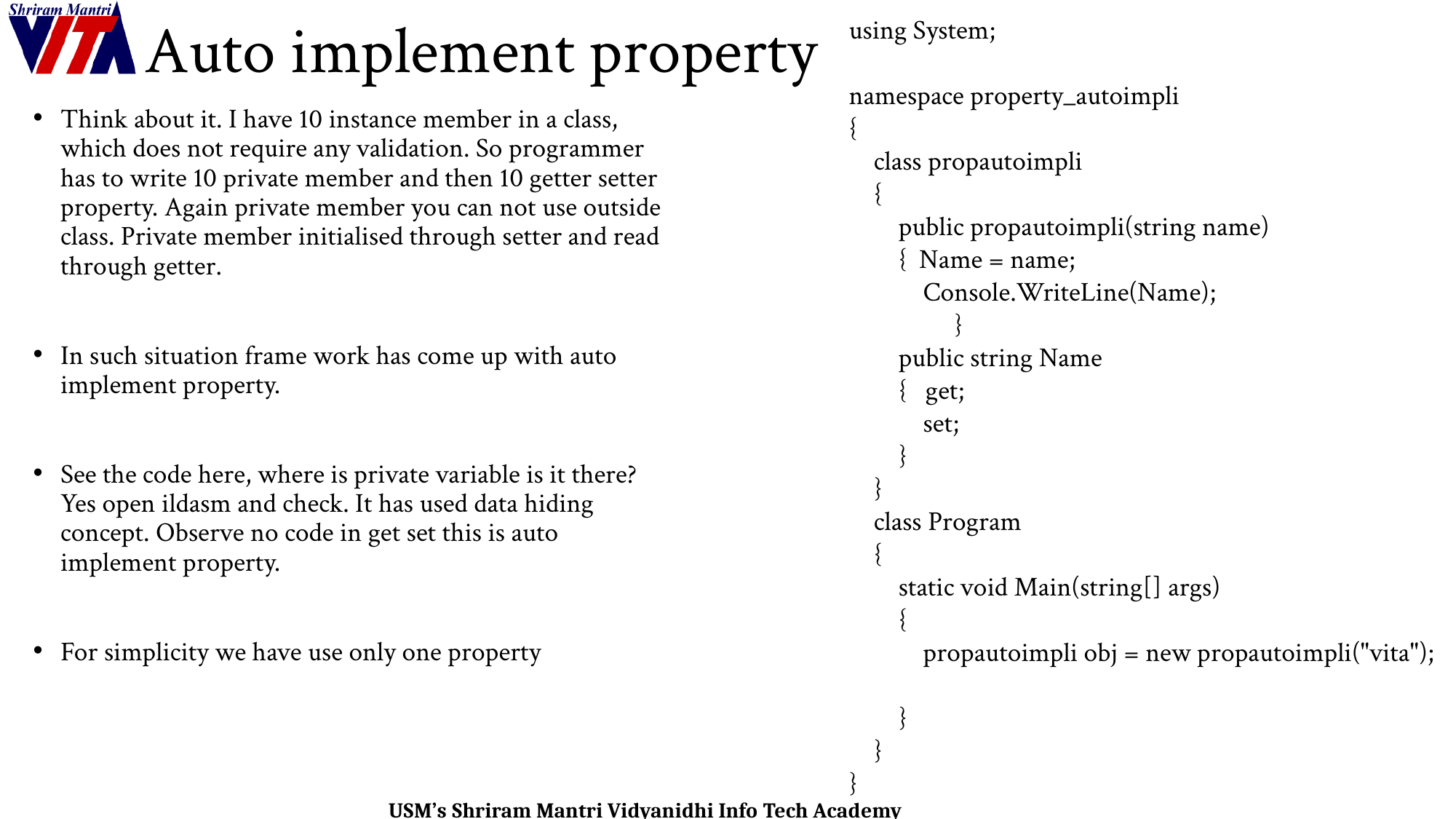

# Auto implement property
using System;

namespace property_autoimpli
{
    class propautoimpli
    {
        public propautoimpli(string name)
        {  Name = name;
            Console.WriteLine(Name);
                 }
        public string Name
        {   get;
            set;
        }
    }
    class Program
    {
        static void Main(string[] args)
        {
            propautoimpli obj = new propautoimpli("vita");

        }
    }
}

Think about it. I have 10 instance member in a class, which does not require any validation. So programmer has to write 10 private member and then 10 getter setter property. Again private member you can not use outside class. Private member initialised through setter and read through getter.

In such situation frame work has come up with auto implement property.

See the code here, where is private variable is it there? Yes open ildasm and check. It has used data hiding concept. Observe no code in get set this is auto implement property.

For simplicity we have use only one property